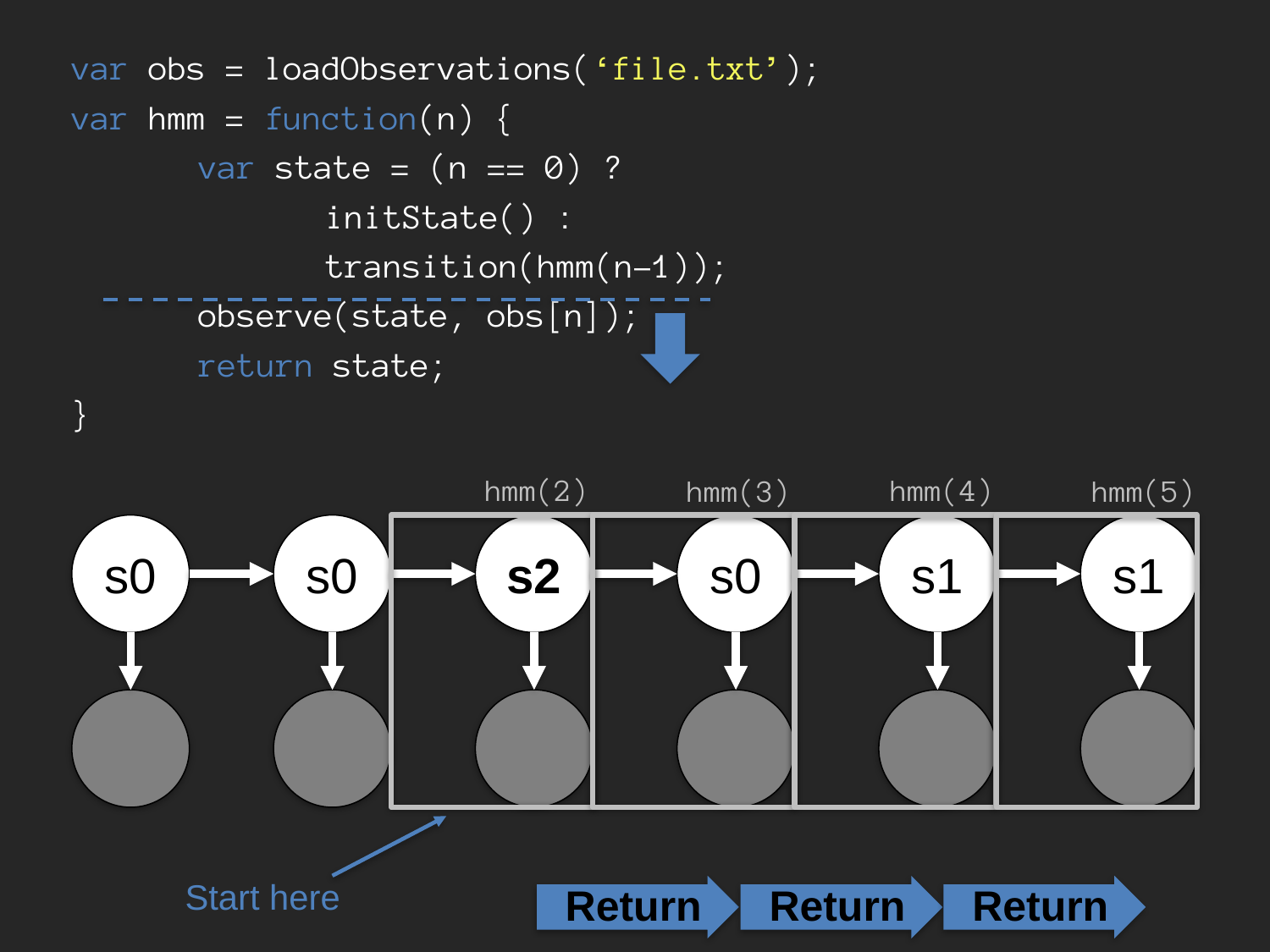

var obs = loadObservations(‘file.txt’);
var hmm = function(n) {
	var state = (n == 0) ?
		initState() :
		transition(hmm(n-1));
	observe(state, obs[n]);
	return state;
}

hmm(2)

hmm(4)

hmm(3)

hmm(5)

s0
s0
s2
s0
s1
s1

Start here
Return

Return

Return